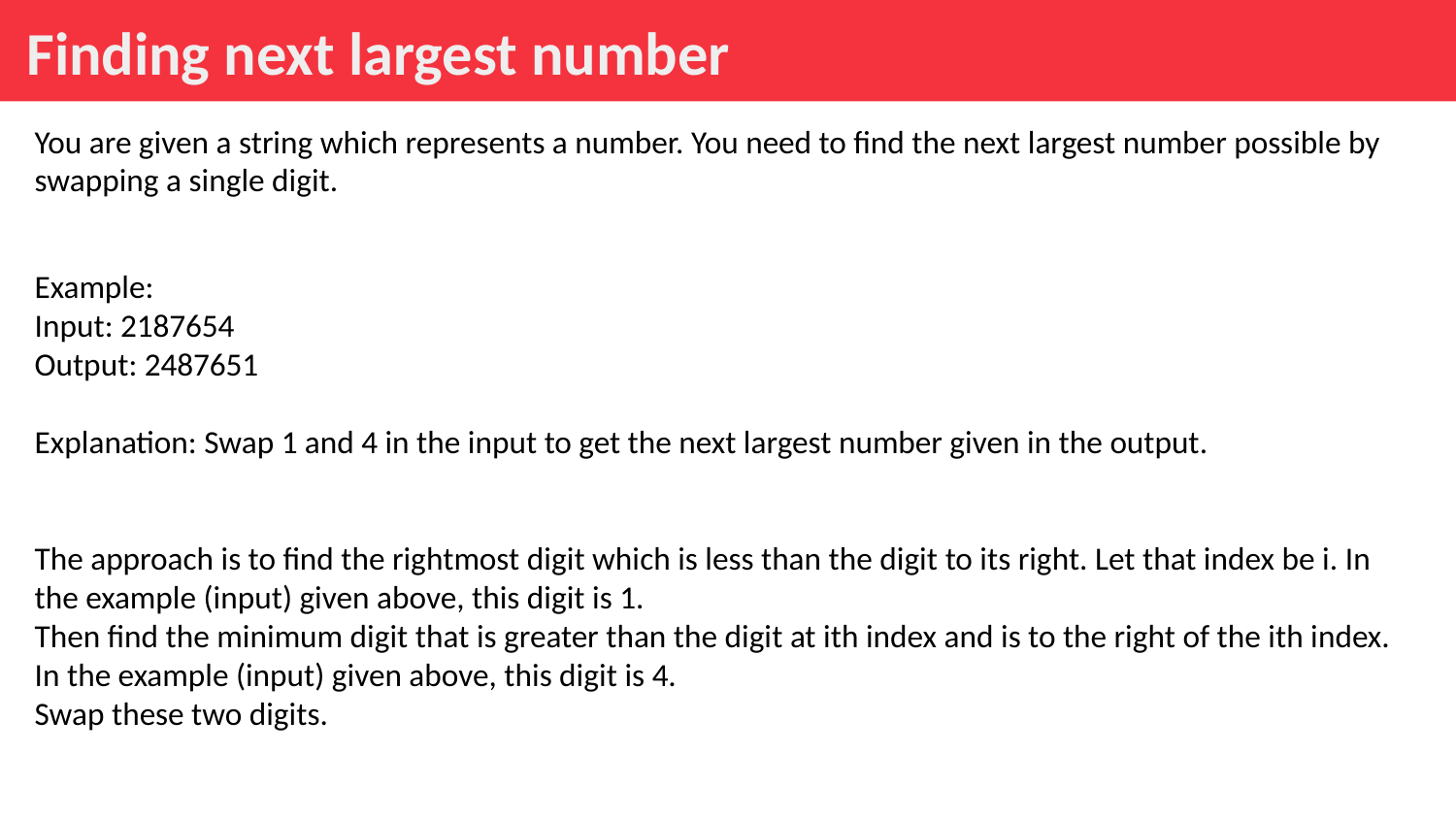

Finding next largest number

You are given a string which represents a number. You need to find the next largest number possible by swapping a single digit.
Example:
Input: 2187654
Output: 2487651

Explanation: Swap 1 and 4 in the input to get the next largest number given in the output.

The approach is to find the rightmost digit which is less than the digit to its right. Let that index be i. In the example (input) given above, this digit is 1.
Then find the minimum digit that is greater than the digit at ith index and is to the right of the ith index. In the example (input) given above, this digit is 4.
Swap these two digits.